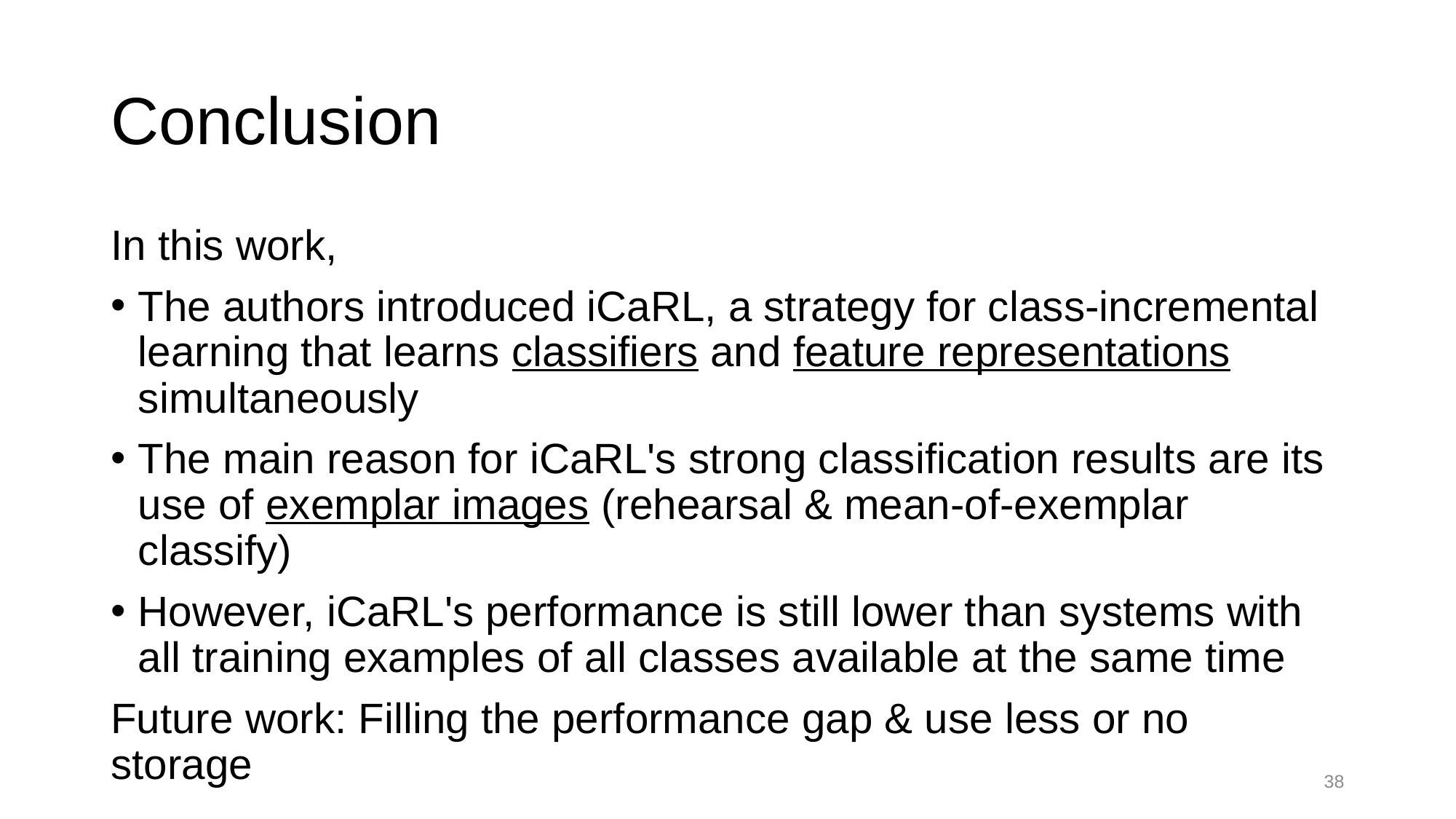

# Conclusion
In this work,
The authors introduced iCaRL, a strategy for class-incremental learning that learns classifiers and feature representations simultaneously
The main reason for iCaRL's strong classification results are its use of exemplar images (rehearsal & mean-of-exemplar classify)
However, iCaRL's performance is still lower than systems with all training examples of all classes available at the same time
Future work: Filling the performance gap & use less or no storage
38